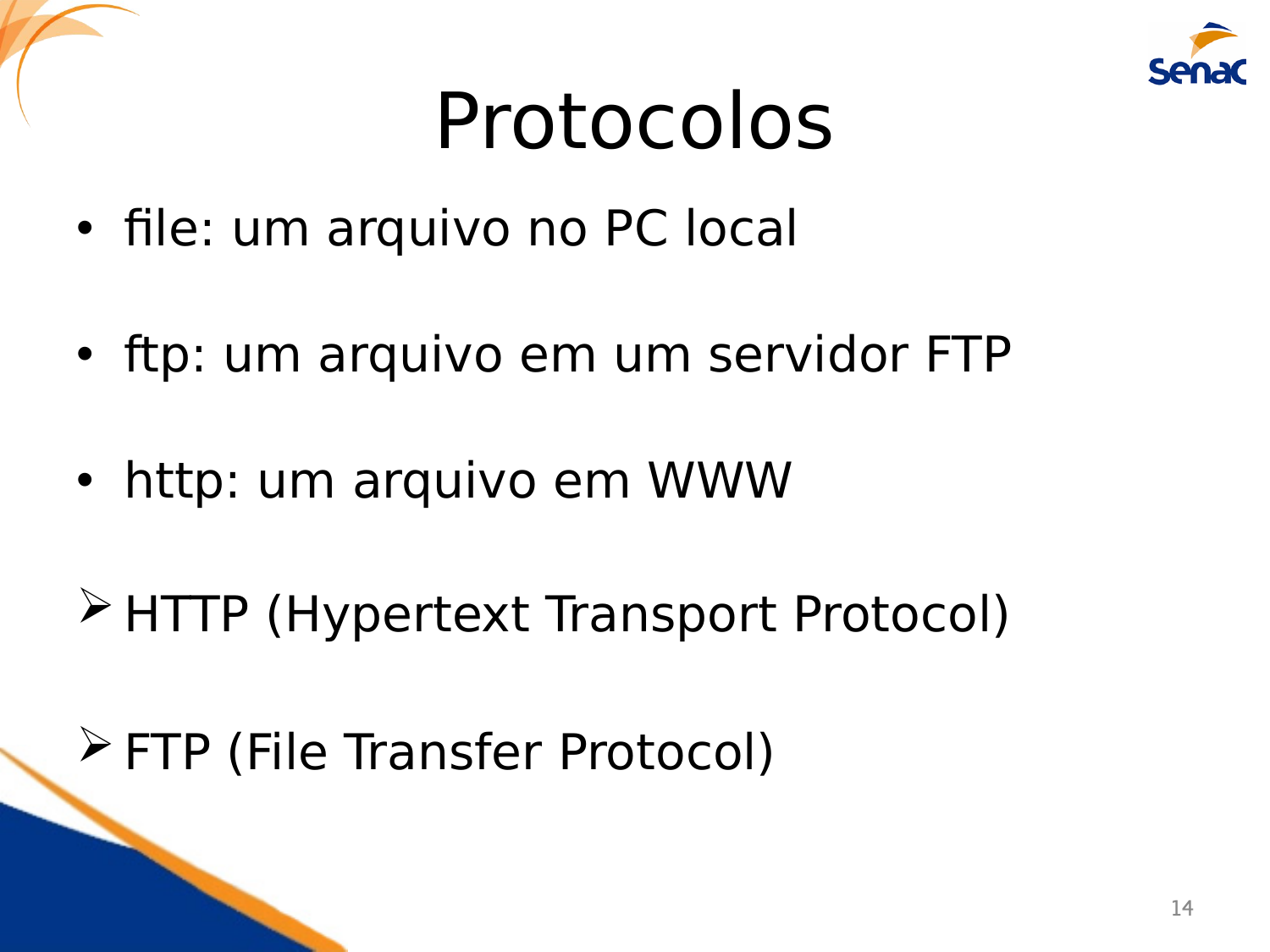

# Protocolos
file: um arquivo no PC local

ftp: um arquivo em um servidor FTP

http: um arquivo em WWW

HTTP (Hypertext Transport Protocol)

FTP (File Transfer Protocol)

14